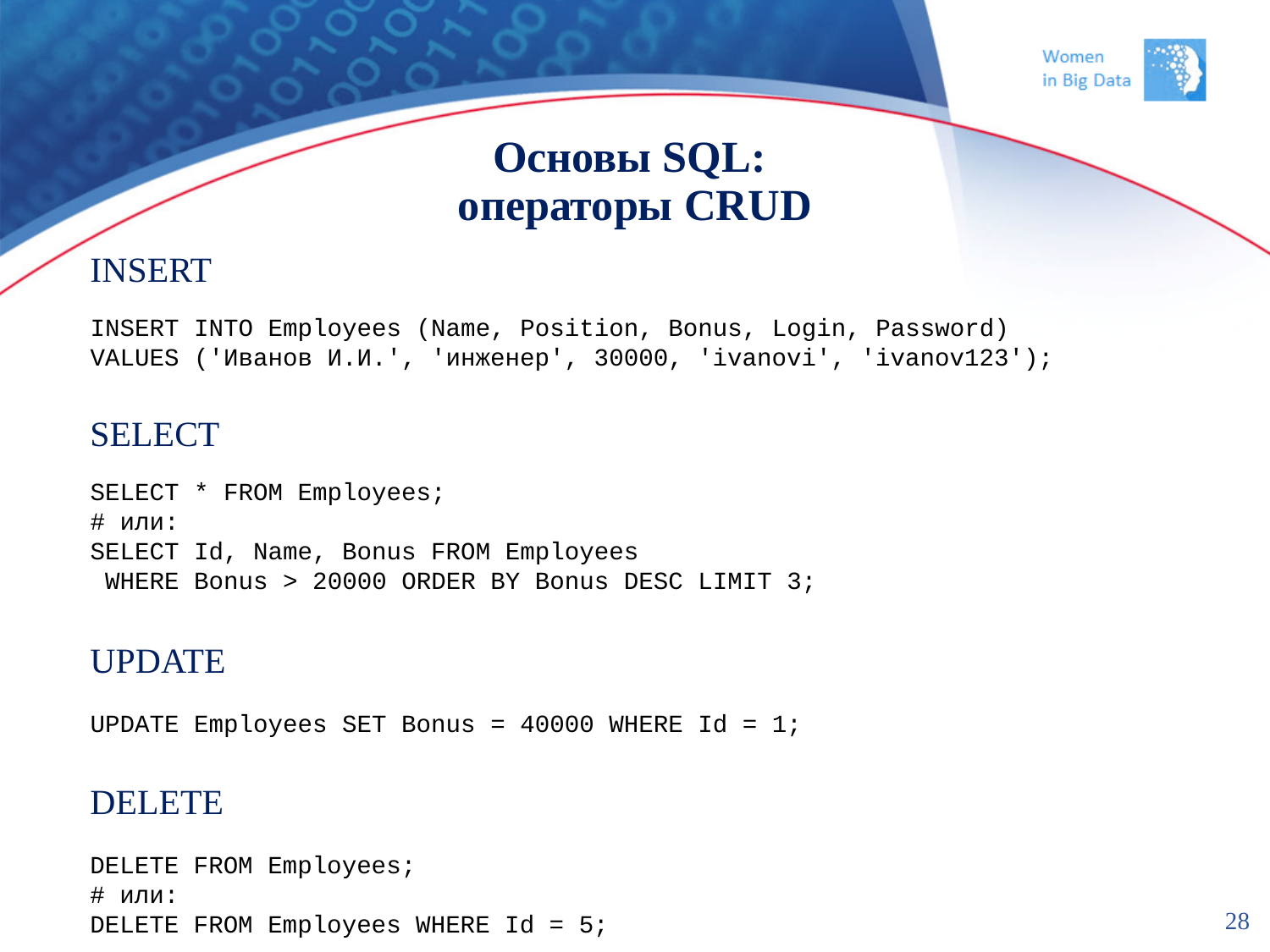

# Основы SQL: операторы CRUD
INSERT
INSERT INTO Employees (Name, Position, Bonus, Login, Password)
VALUES ('Иванов И.И.', 'инженер', 30000, 'ivanovi', 'ivanov123');
SELECT
SELECT * FROM Employees;
# или:
SELECT Id, Name, Bonus FROM Employees
 WHERE Bonus > 20000 ORDER BY Bonus DESC LIMIT 3;
UPDATE
UPDATE Employees SET Bonus = 40000 WHERE Id = 1;
DELETE
DELETE FROM Employees;
# или:
DELETE FROM Employees WHERE Id = 5;
28